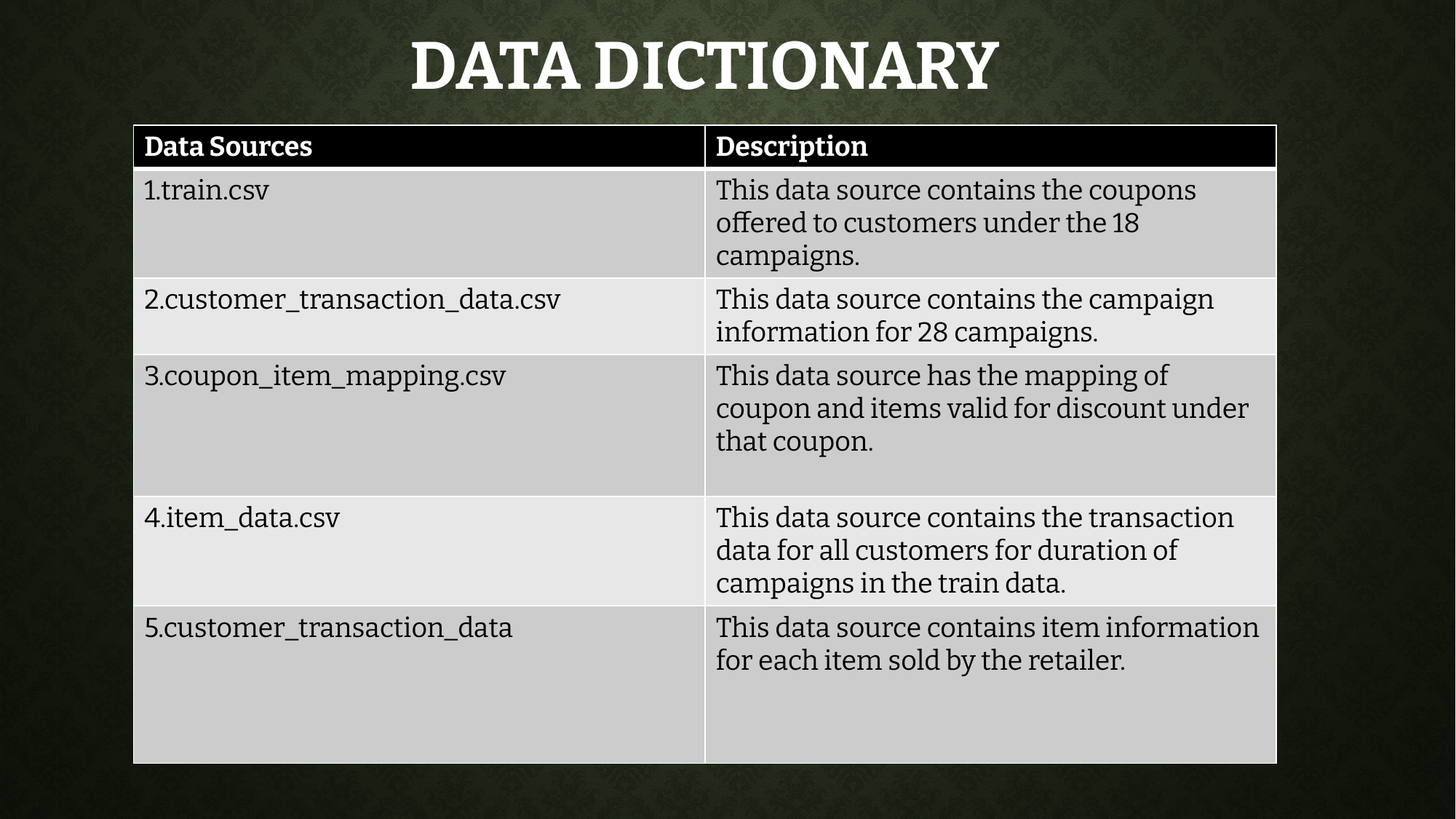

DATA DICTIONARY
| Data Sources | Description |
| --- | --- |
| 1.train.csv | This data source contains the coupons offered to customers under the 18 campaigns. |
| 2.customer\_transaction\_data.csv | This data source contains the campaign information for 28 campaigns. |
| 3.coupon\_item\_mapping.csv | This data source has the mapping of coupon and items valid for discount under that coupon. |
| 4.item\_data.csv | This data source contains the transaction data for all customers for duration of campaigns in the train data. |
| 5.customer\_transaction\_data | This data source contains item information for each item sold by the retailer. |